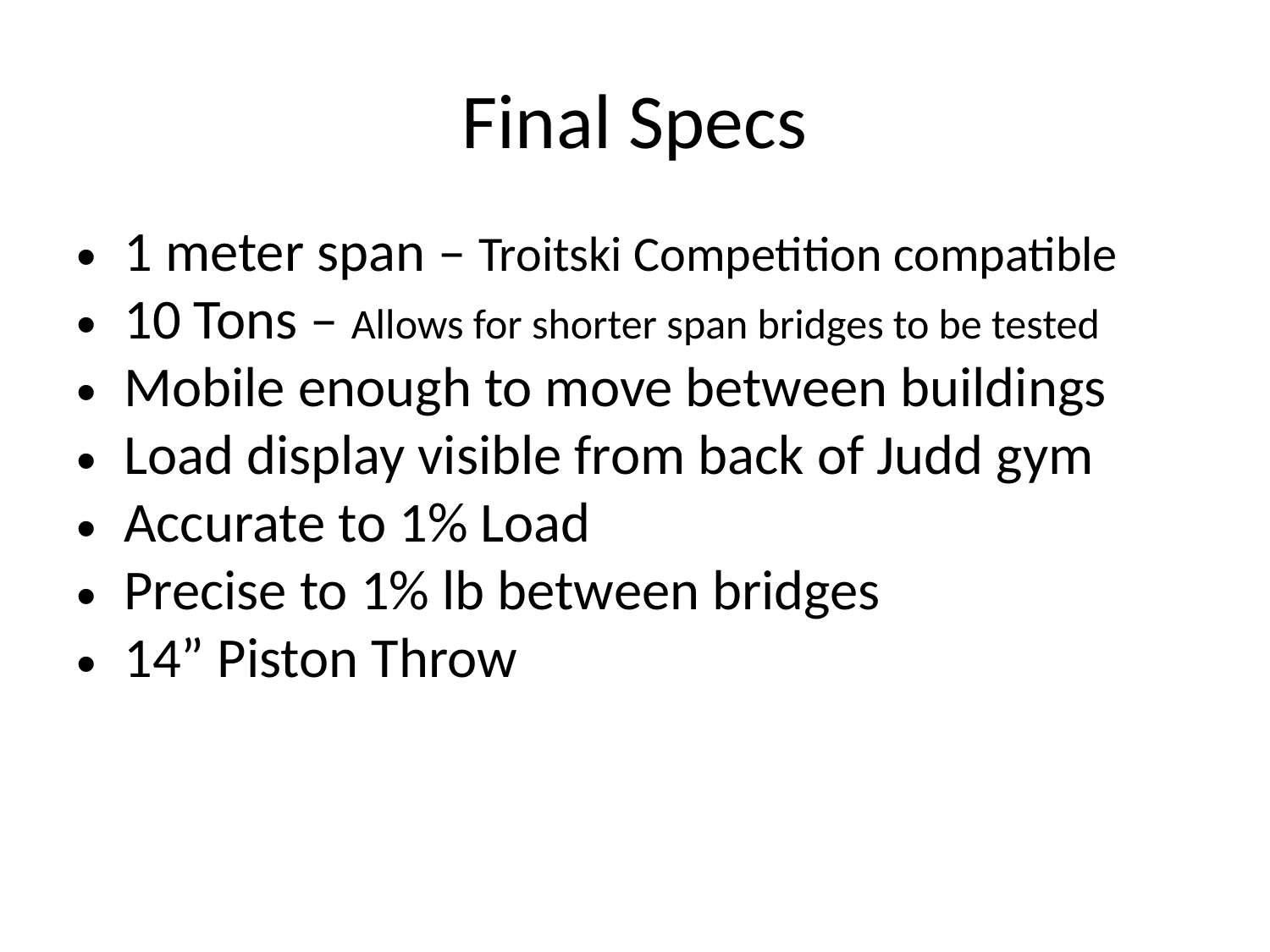

# Final Specs
1 meter span – Troitski Competition compatible
10 Tons – Allows for shorter span bridges to be tested
Mobile enough to move between buildings
Load display visible from back of Judd gym
Accurate to 1% Load
Precise to 1% lb between bridges
14” Piston Throw